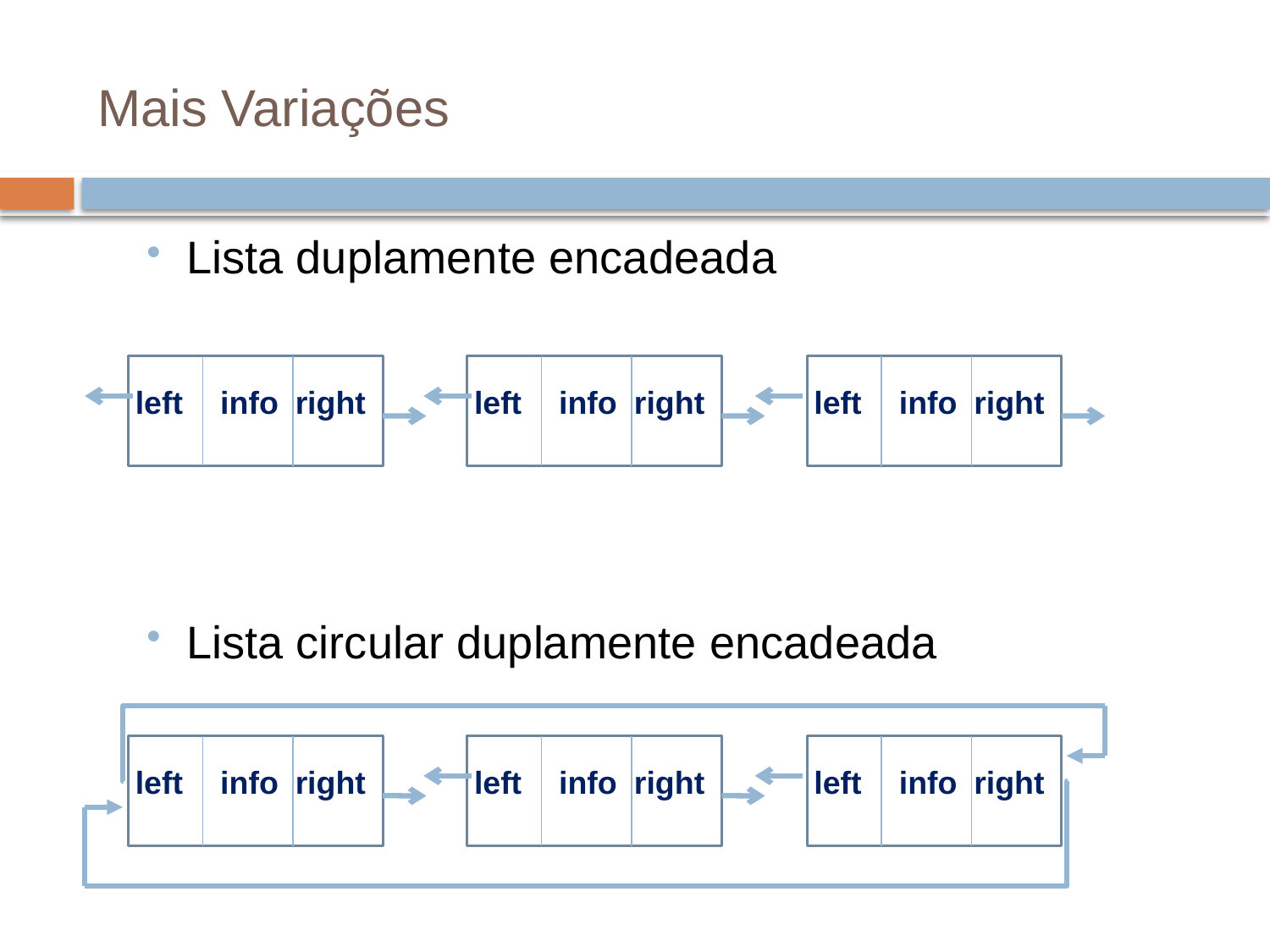

# Mais Variações
Lista duplamente encadeada

Lista circular duplamente encadeada

left
info
right
left
info
right
left
info
right

left
info
right
left
info
right
left
info
right